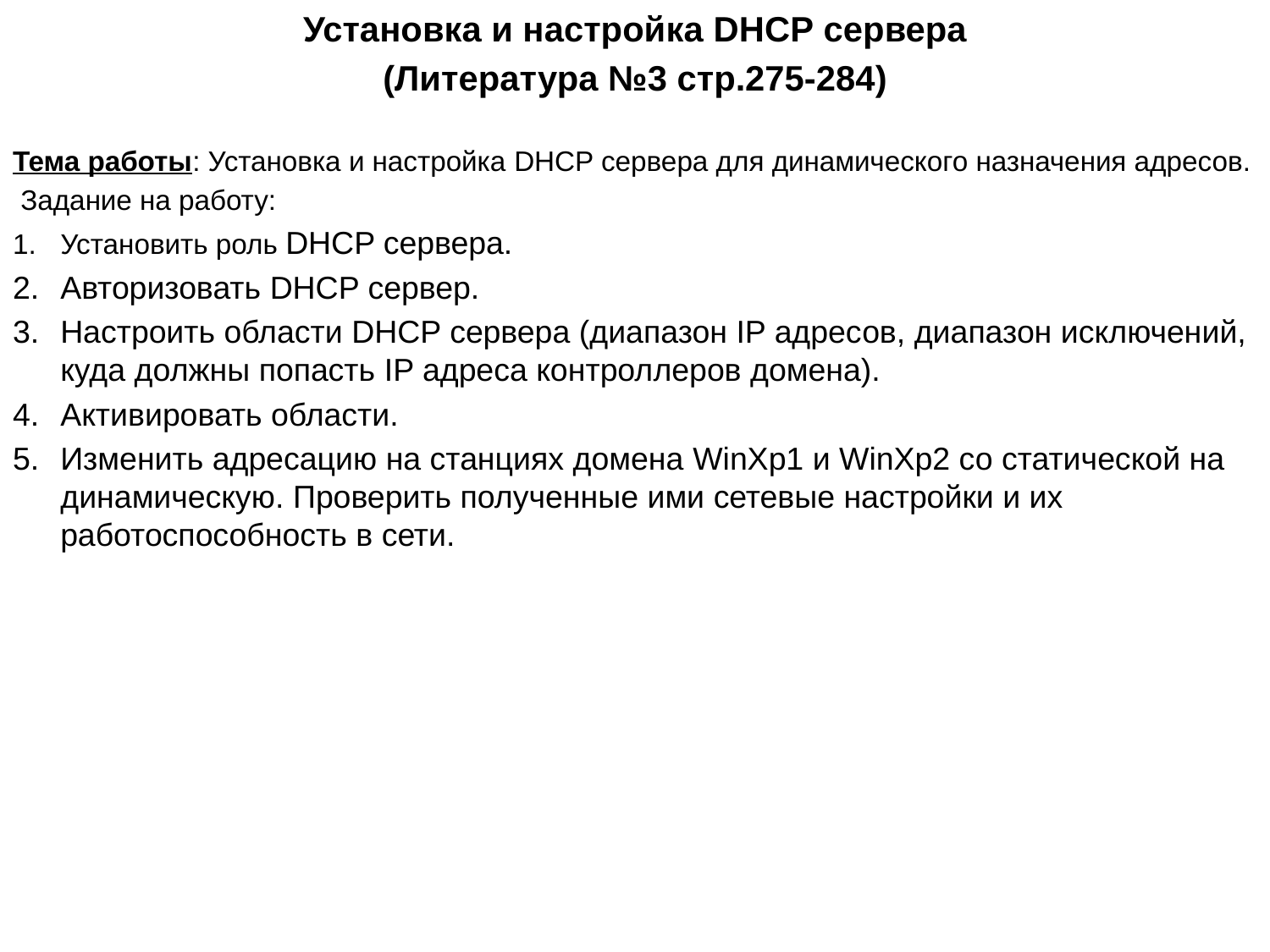

# Установка и настройка DHCP сервера
(Литература №3 стр.275-284)

Тема работы: Установка и настройка DHCP сервера для динамического назначения адресов.
 Задание на работу:
Установить роль DHCP сервера.
Авторизовать DHCP сервер.
Настроить области DHCP сервера (диапазон IP адресов, диапазон исключений, куда должны попасть IP адреса контроллеров домена).
Активировать области.
Изменить адресацию на станциях домена WinXp1 и WinXp2 со статической на динамическую. Проверить полученные ими сетевые настройки и их работоспособность в сети.